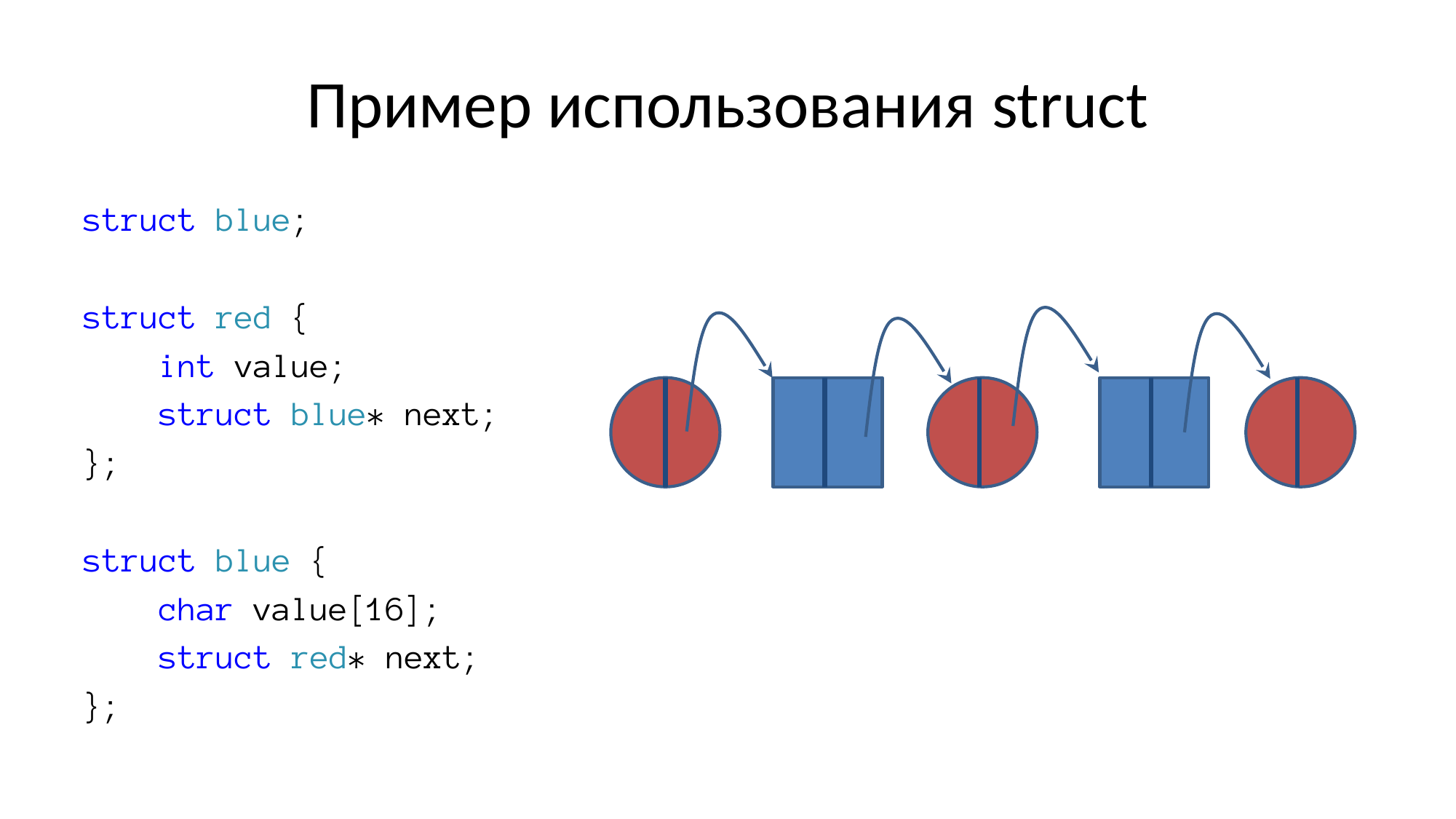

# Пример использования struct
struct blue;

struct red {
    int value;
    struct blue* next;
};

struct blue {
    char value[16];
    struct red* next;
};